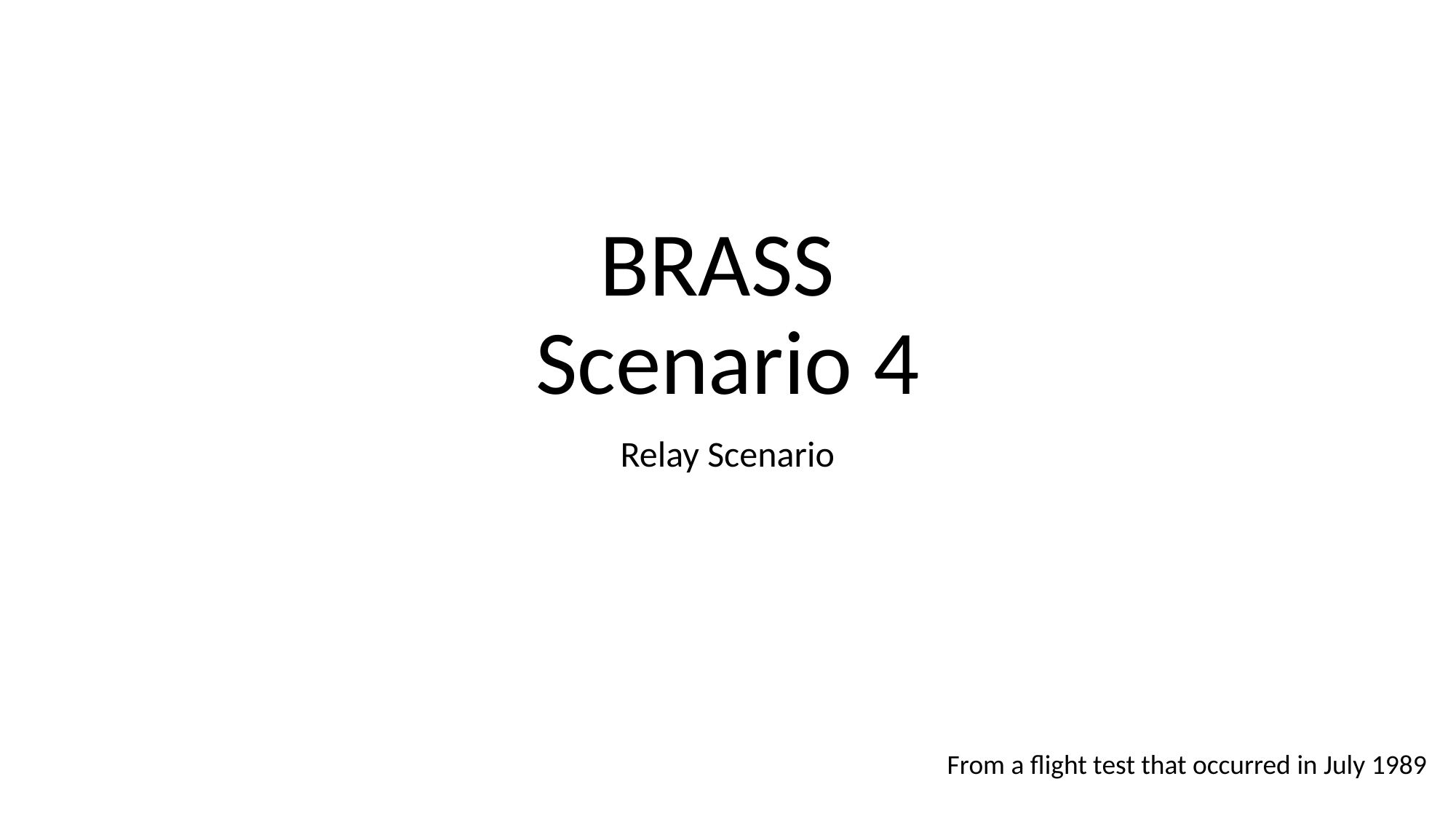

# BRASS Scenario 4
Relay Scenario

From a flight test that occurred in July 1989